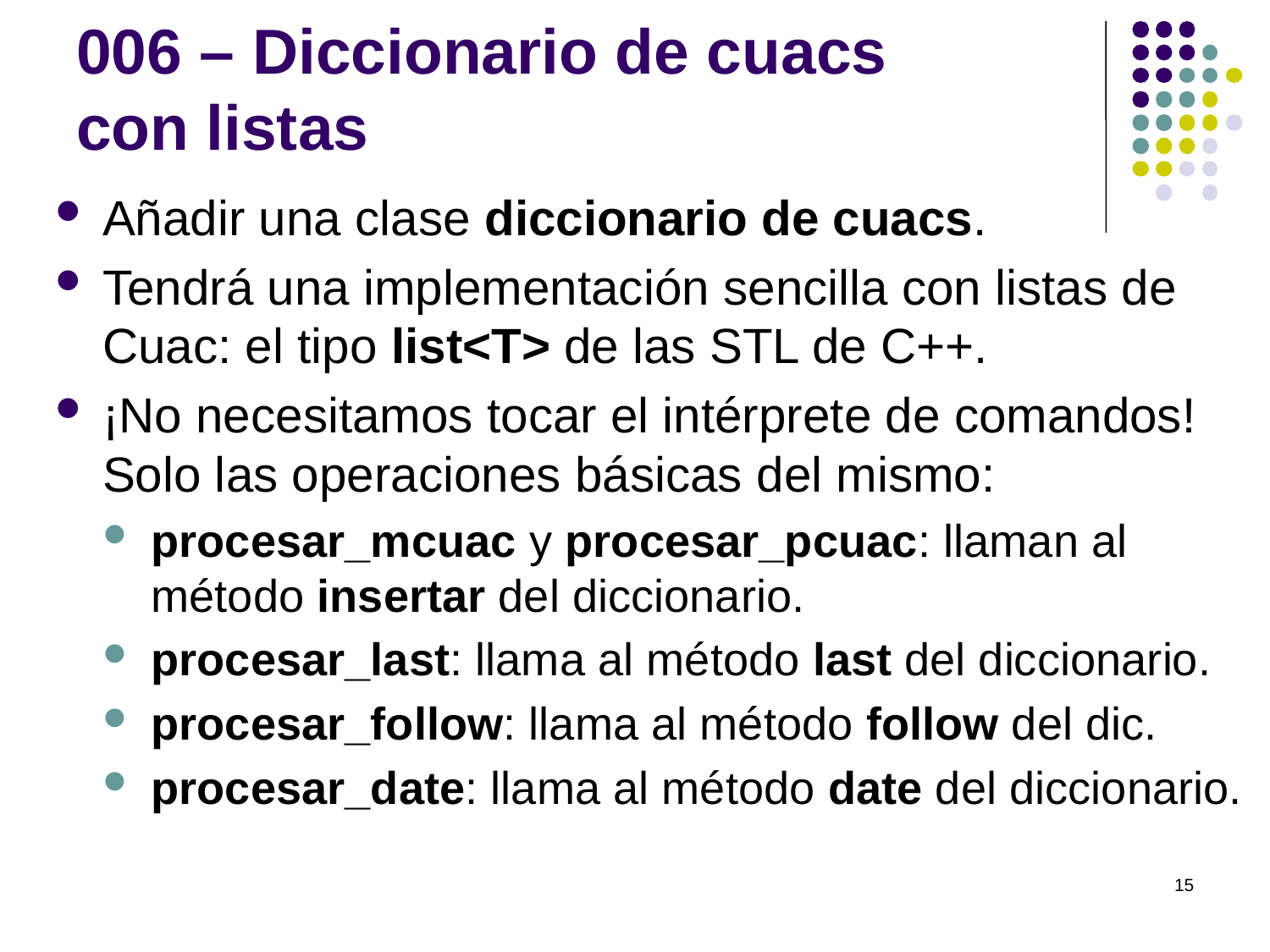

# 006 – Diccionario de cuacs con listas
Añadir una clase diccionario de cuacs.
Tendrá una implementación sencilla con listas de Cuac: el tipo list<T> de las STL de C++.
¡No necesitamos tocar el intérprete de comandos! Solo las operaciones básicas del mismo:
procesar_mcuac y procesar_pcuac: llaman al método insertar del diccionario.
procesar_last: llama al método last del diccionario.
procesar_follow: llama al método follow del dic.
procesar_date: llama al método date del diccionario.
15